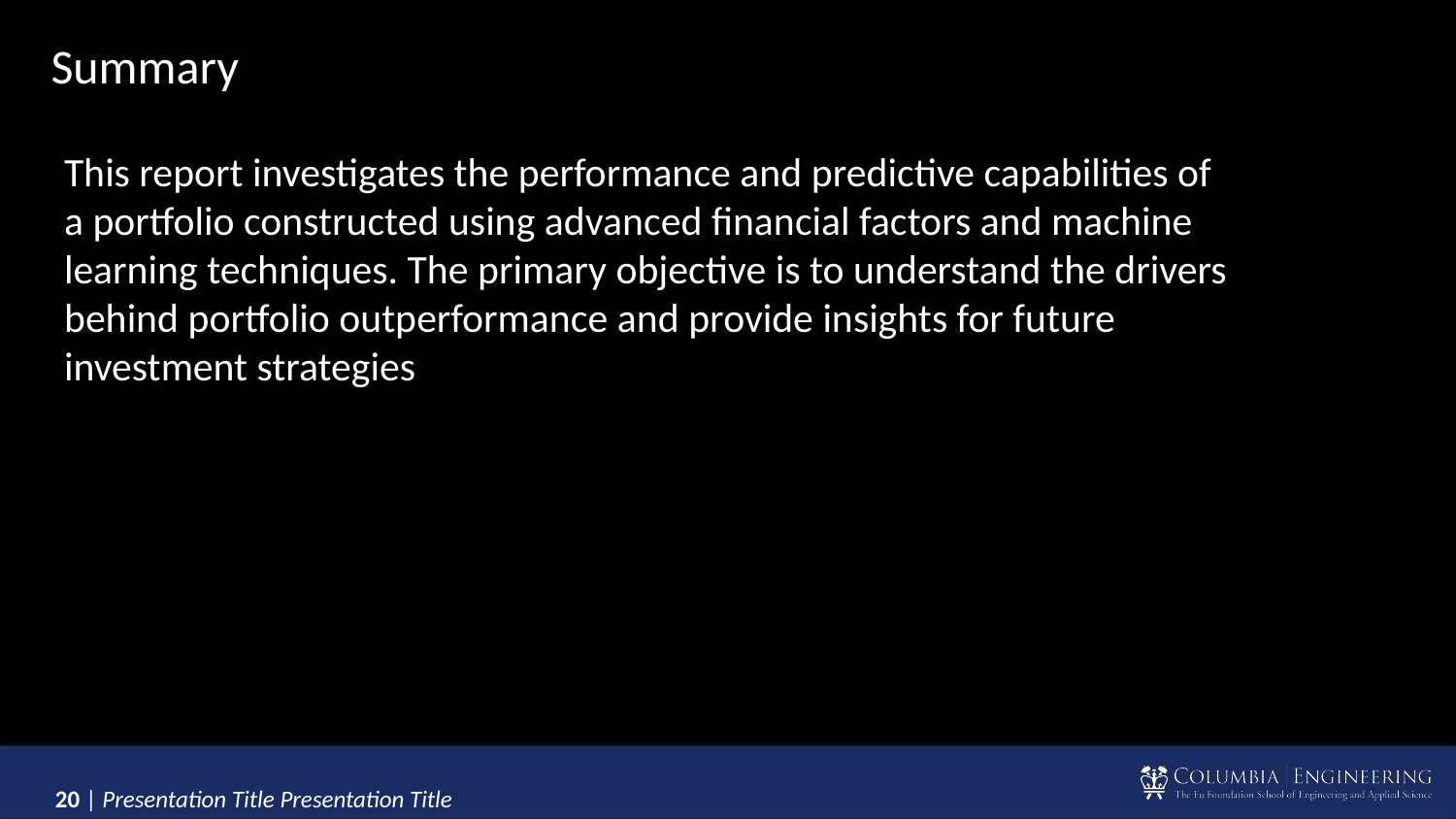

# Summary
This report investigates the performance and predictive capabilities of a portfolio constructed using advanced financial factors and machine learning techniques. The primary objective is to understand the drivers behind portfolio outperformance and provide insights for future investment strategies